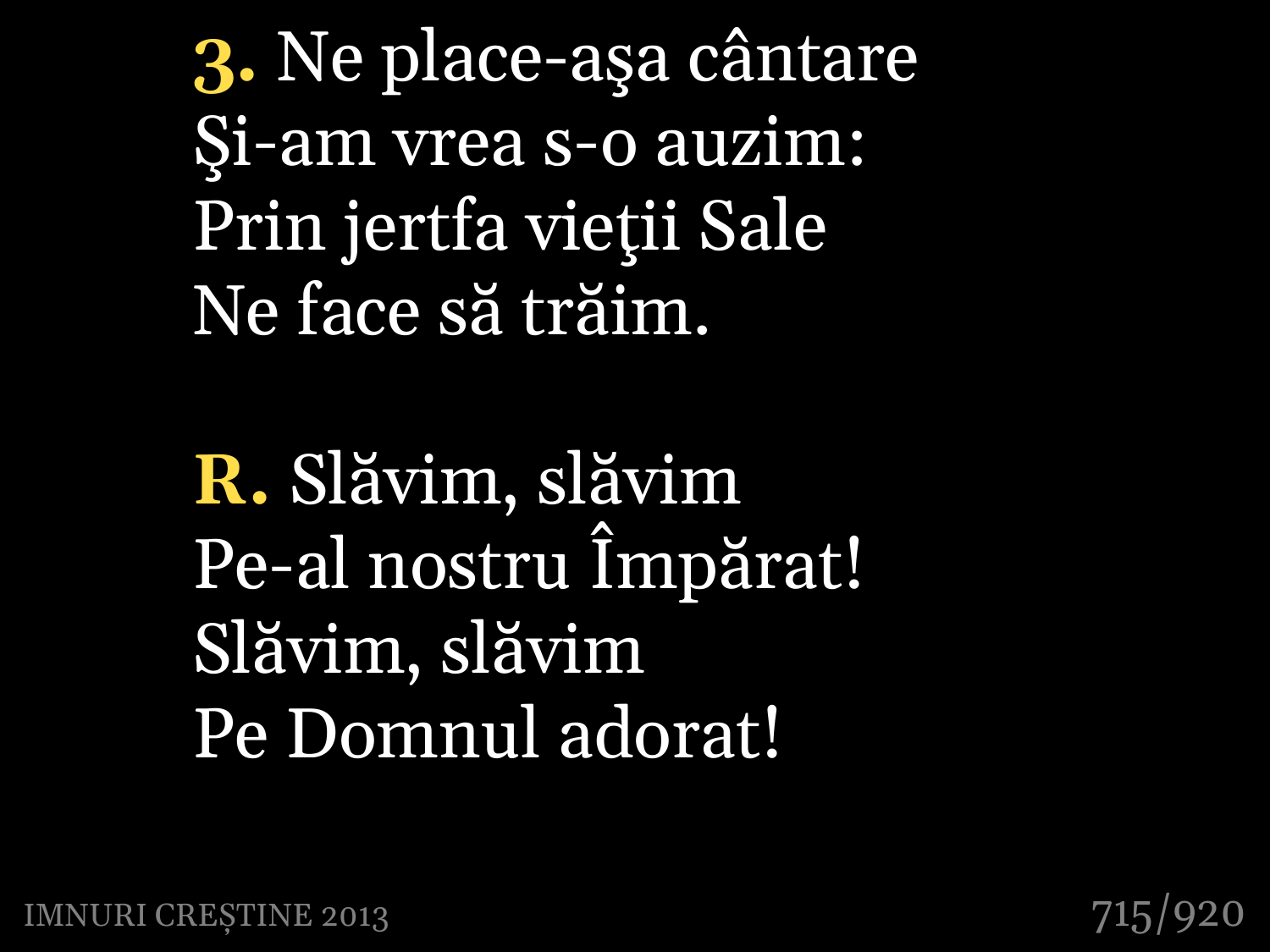

3. Ne place-aşa cântare
Şi-am vrea s-o auzim:
Prin jertfa vieţii Sale
Ne face să trăim.

R. Slăvim, slăvim
Pe-al nostru Împărat!
Slăvim, slăvim
Pe Domnul adorat!
715/920
IMNURI CREȘTINE 2013